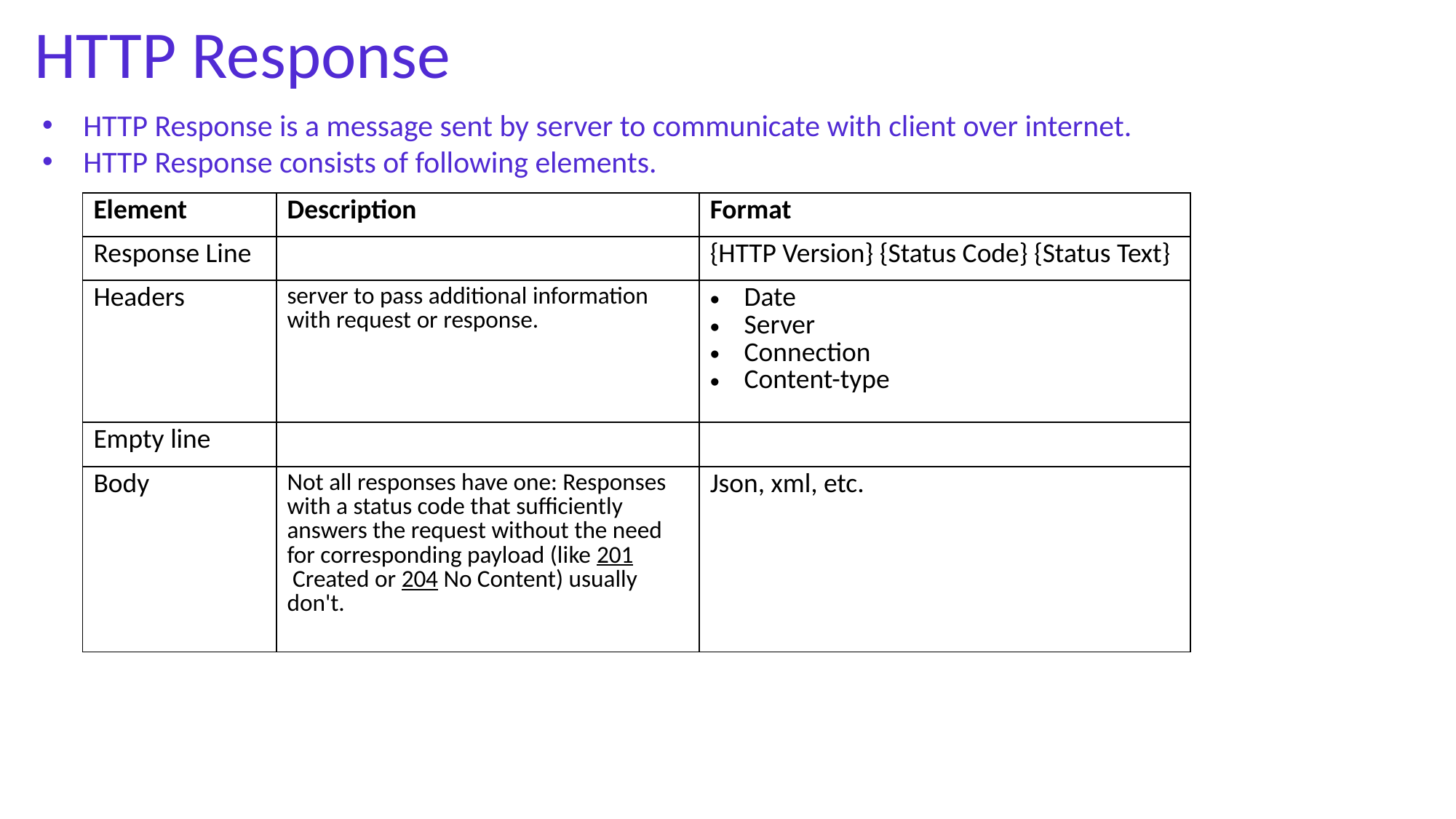

HTTP Response
HTTP Response is a message sent by server to communicate with client over internet.
HTTP Response consists of following elements.
| Element | Description | Format |
| --- | --- | --- |
| Response Line |  | {HTTP Version} {Status Code} {Status Text} |
| Headers | server to pass additional information with request or response. | Date Server Connection Content-type |
| Empty line |  |  |
| Body | Not all responses have one: Responses with a status code that sufficiently answers the request without the need for corresponding payload (like 201 Created or 204 No Content) usually don't. | Json, xml, etc. |